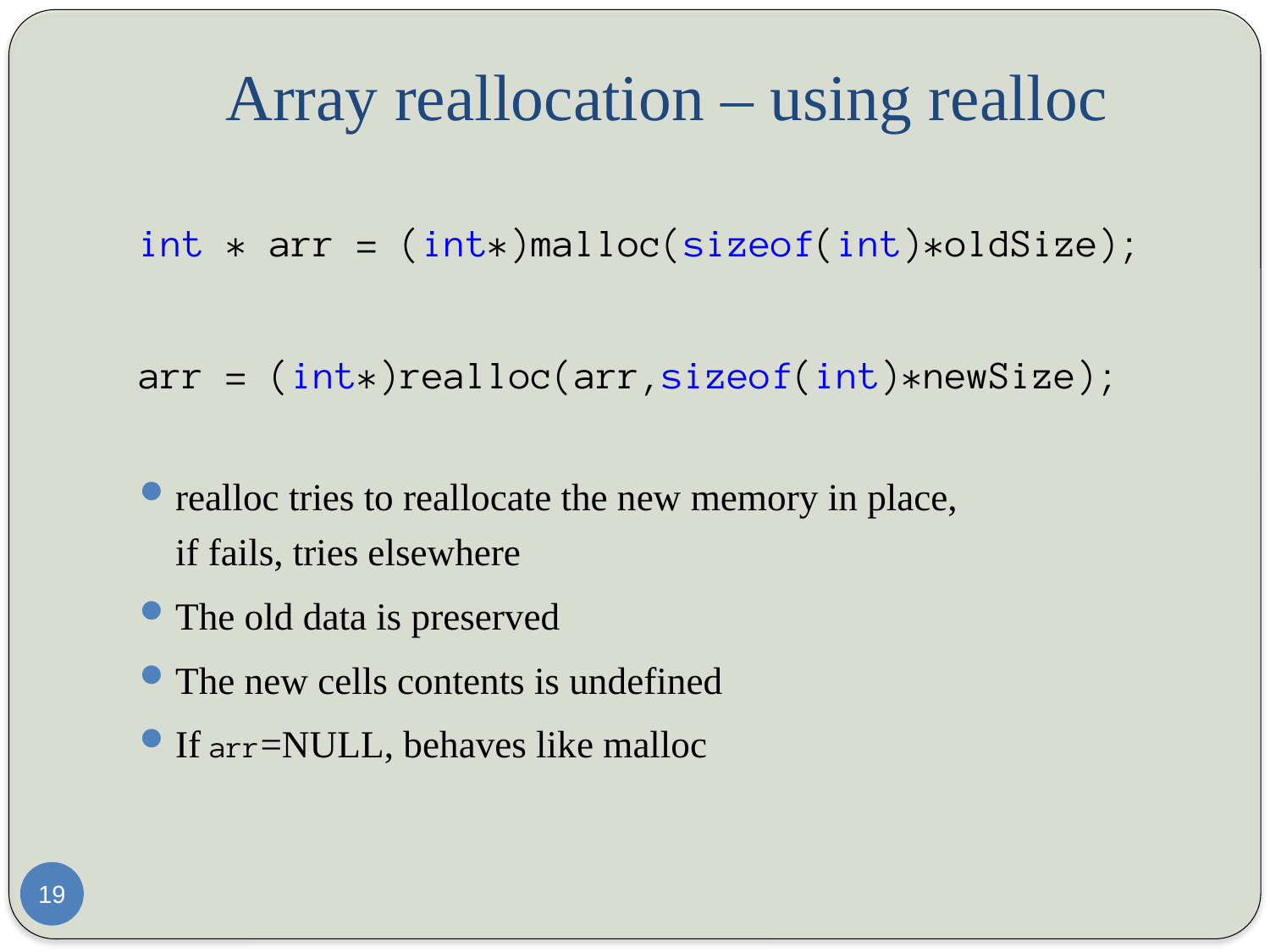

# Array reallocation – using realloc
int * arr = (int*)malloc(sizeof(int)*oldSize);

arr = (int*)realloc(arr,sizeof(int)*newSize);
realloc tries to reallocate the new memory in place,
if fails, tries elsewhere
The old data is preserved
The new cells contents is undefined
If arr=NULL, behaves like malloc
19